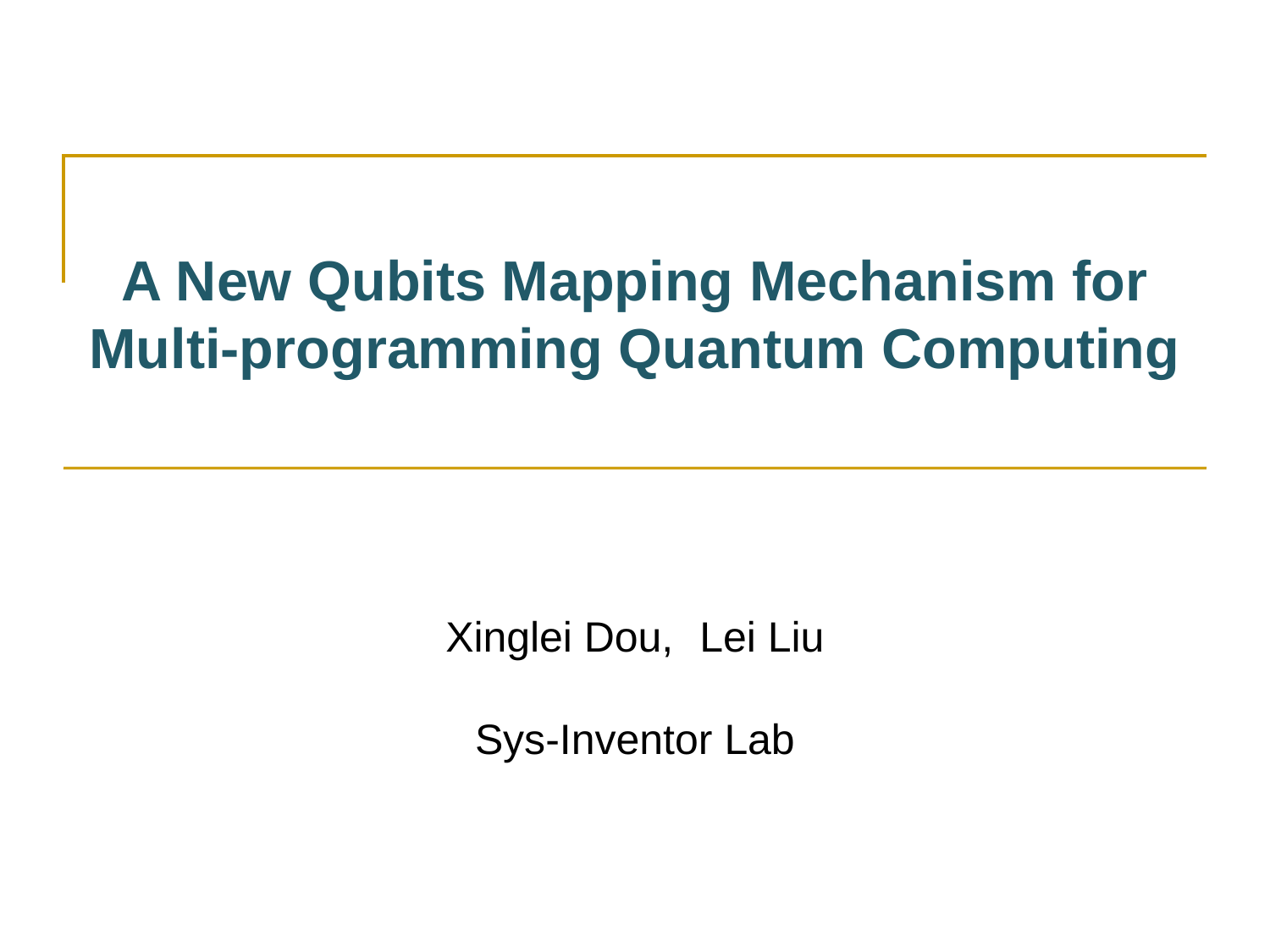

# A New Qubits Mapping Mechanism for Multi-programming Quantum Computing
Xinglei Dou,	Lei Liu
Sys-Inventor Lab